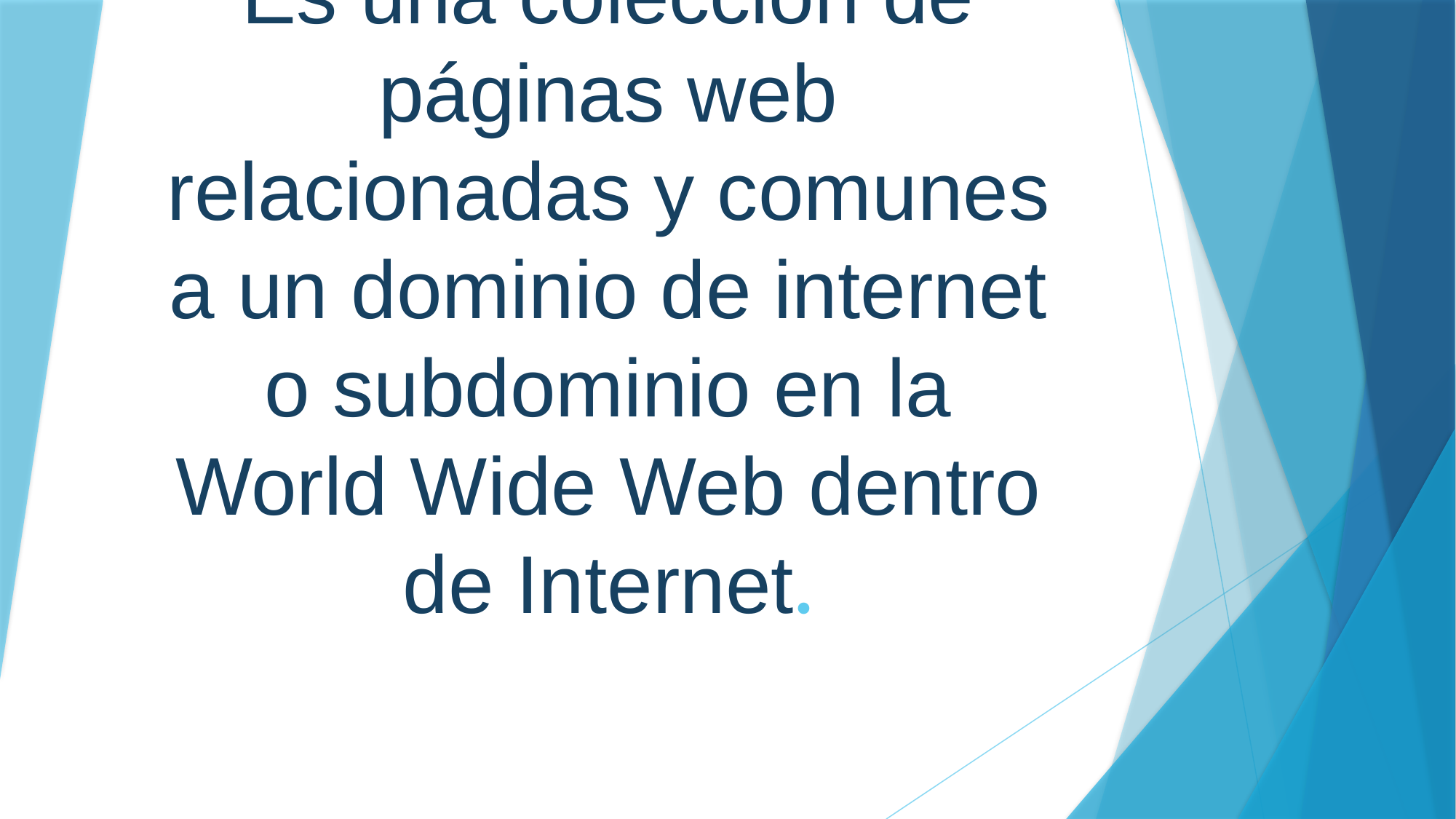

# Es una colección de páginas web relacionadas y comunes a un dominio de internet o subdominio en la World Wide Web dentro de Internet.